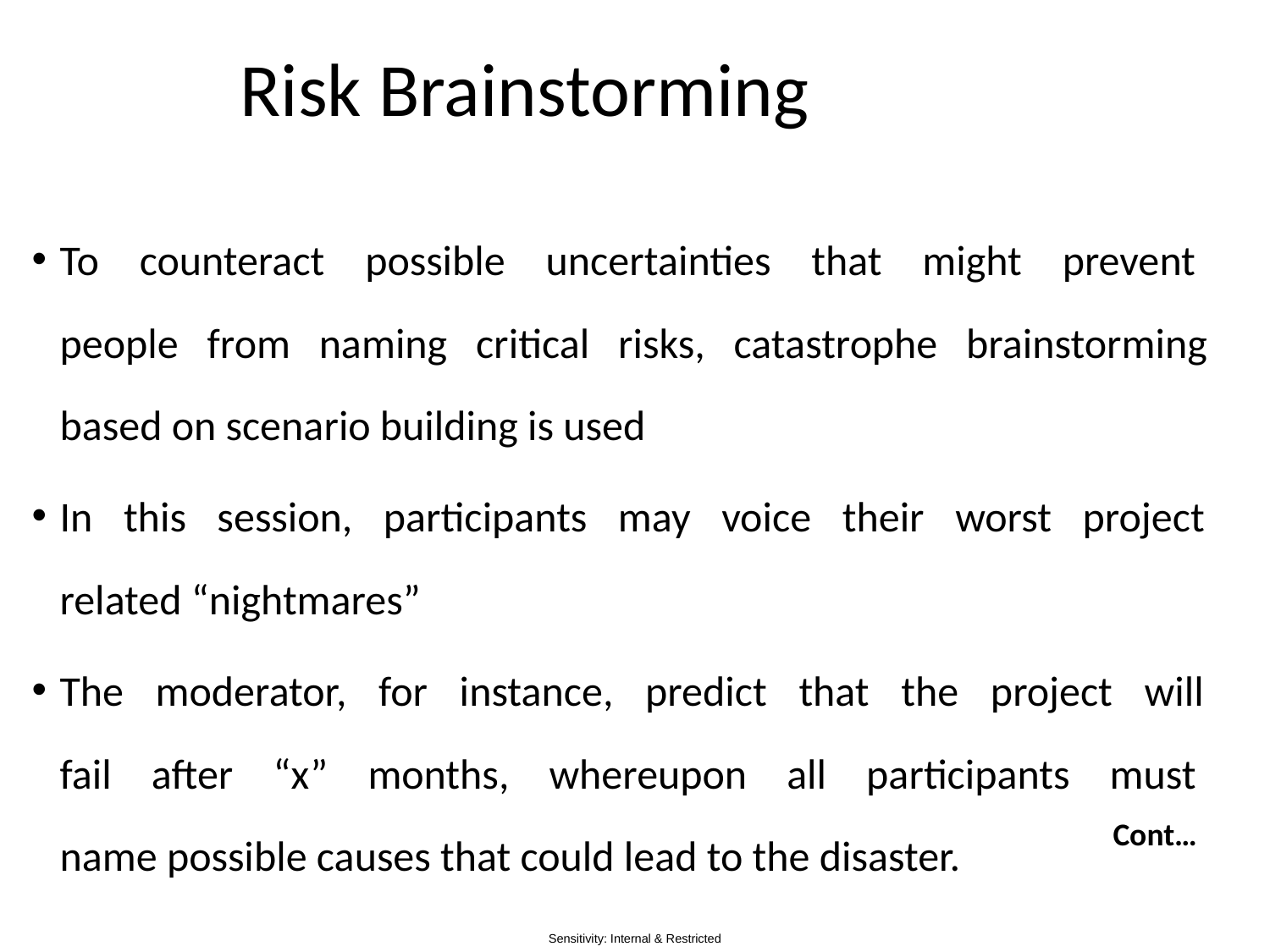

# Risk Brainstorming
To counteract possible uncertainties that might prevent
people from naming critical risks, catastrophe brainstorming
based on scenario building is used
In this session, participants may voice their worst project
related “nightmares”
The moderator, for instance, predict that the project will
fail after “x” months, whereupon all participants must
name possible causes that could lead to the disaster.

Cont…